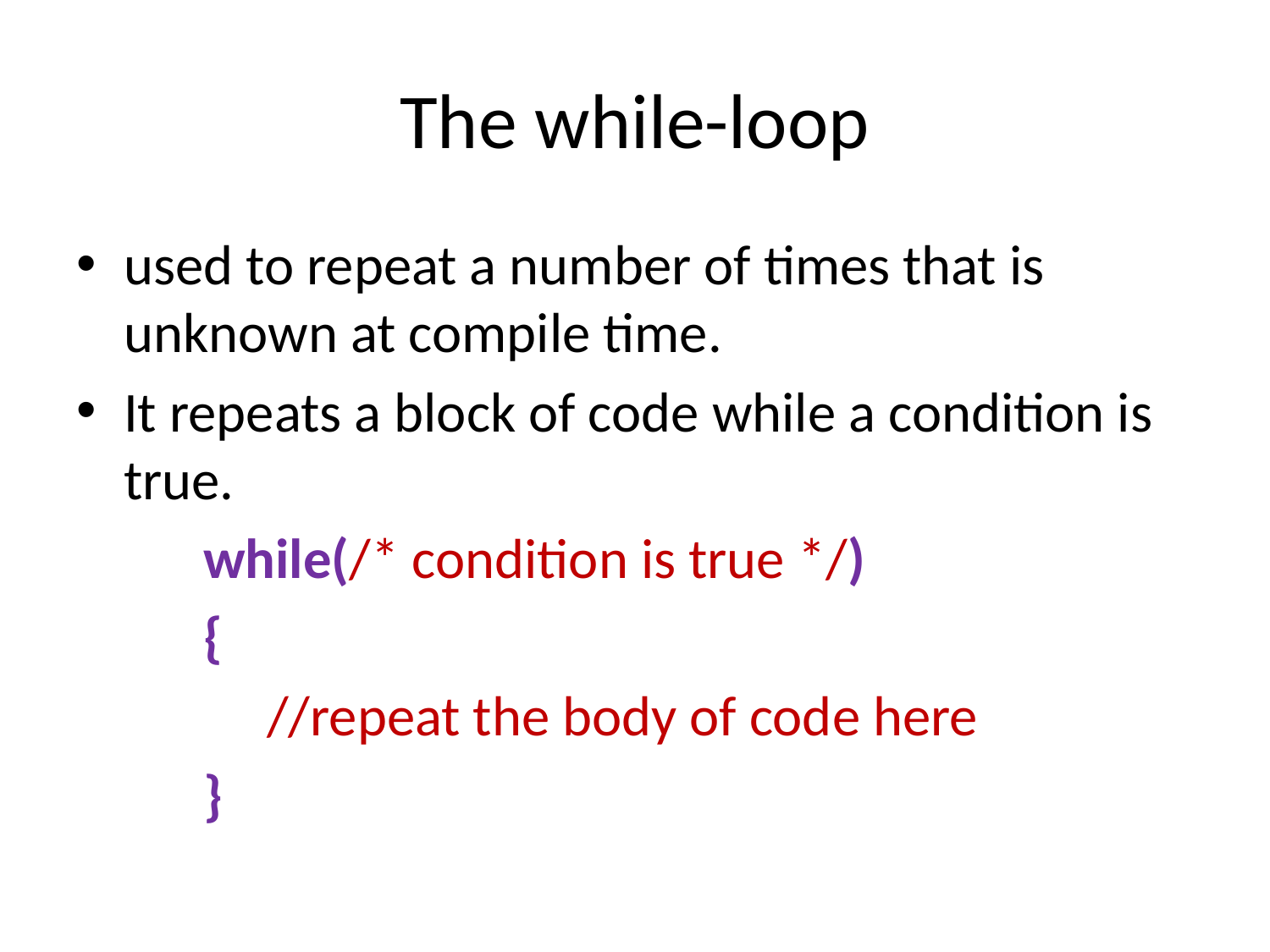

# The while-loop
used to repeat a number of times that is unknown at compile time.
It repeats a block of code while a condition is true.
	while(/* condition is true */)
	{
	     //repeat the body of code here
	}